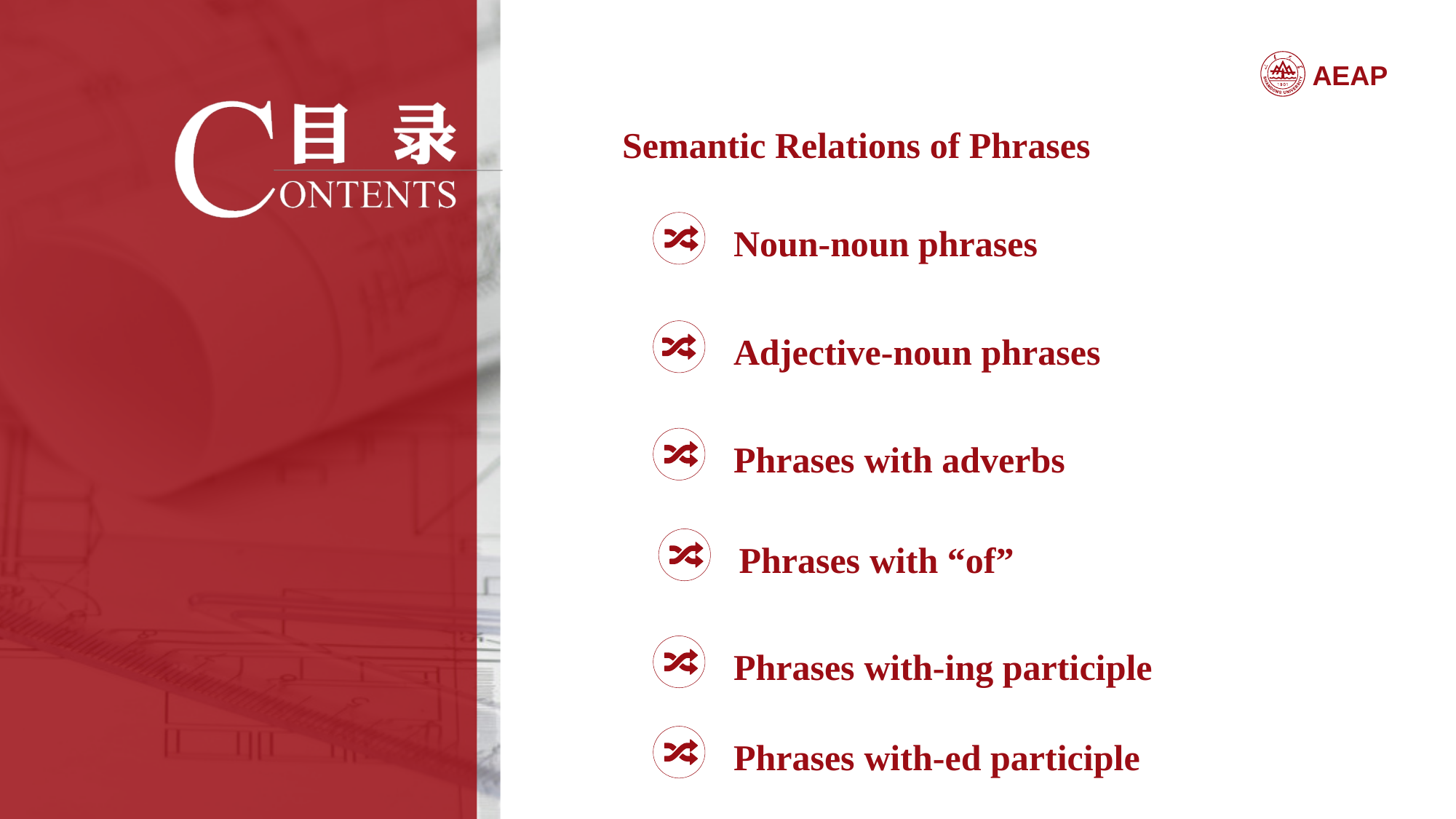

Semantic Relations of Phrases
Noun-noun phrases

Adjective-noun phrases

Phrases with adverbs

Phrases with “of”

Phrases with-ing participle

Phrases with-ed participle